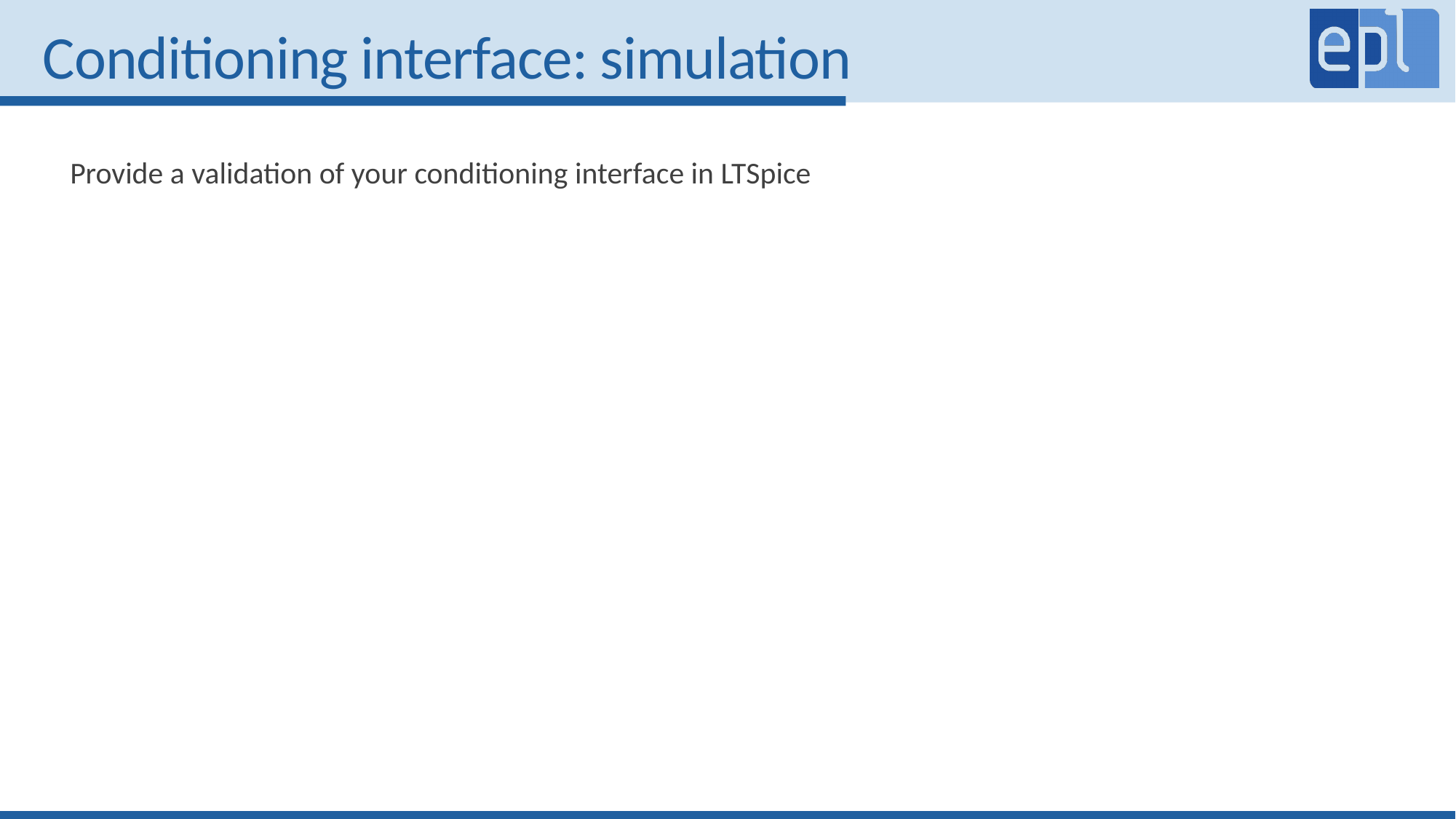

# Conditioning interface: simulation
Provide a validation of your conditioning interface in LTSpice